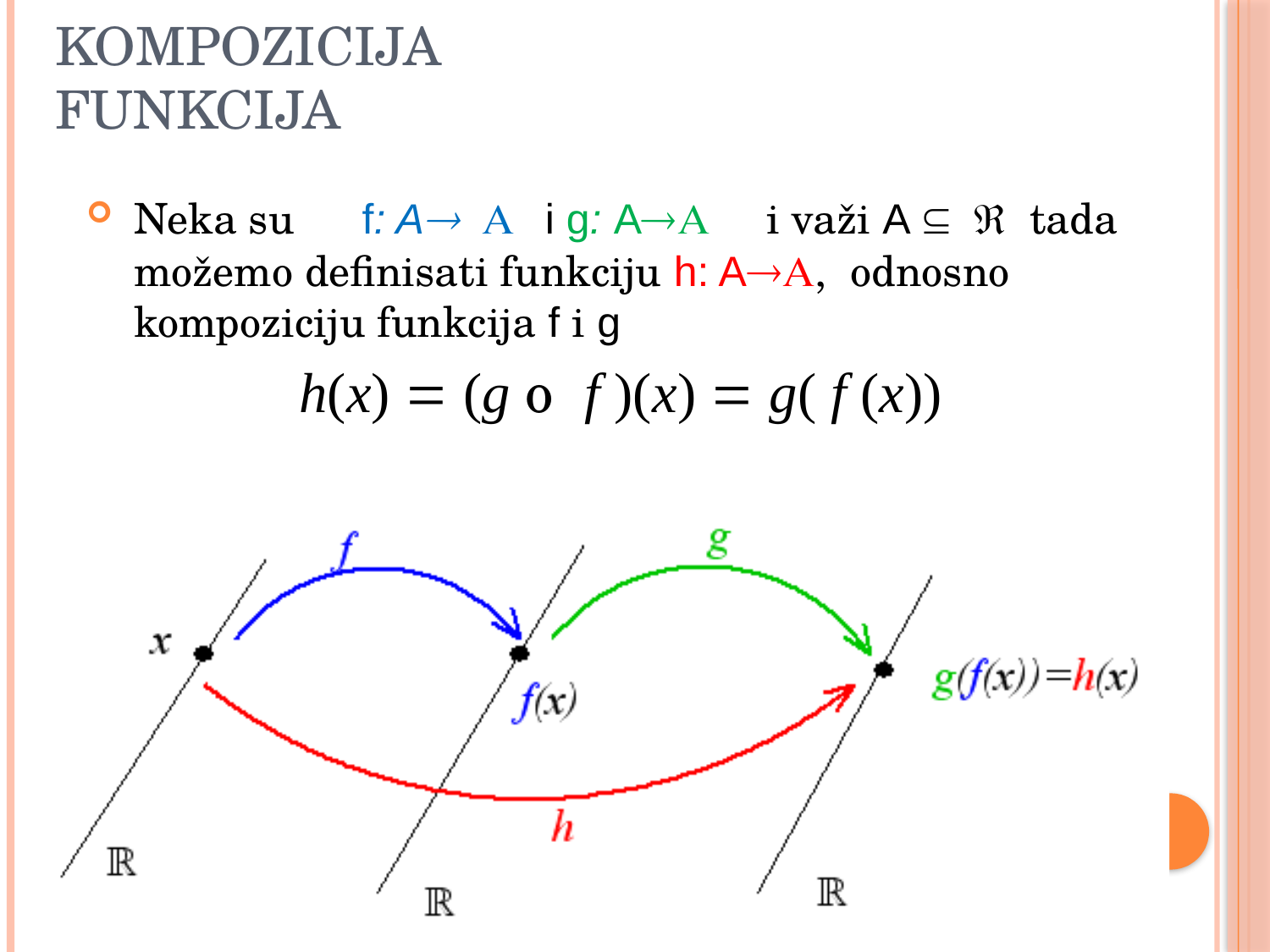

# Kompozicija funkcija
Neka su	f: A→ Α 	i g: A→Α	i važi A ⊆ ℜ tada možemo definisati funkciju h: A→Α,  odnosno kompoziciju funkcija f i g
               h(x) = (g o  f )(x) = g( f (x))

Funkciju	nazivamo kompozicijom funkcija f i g.